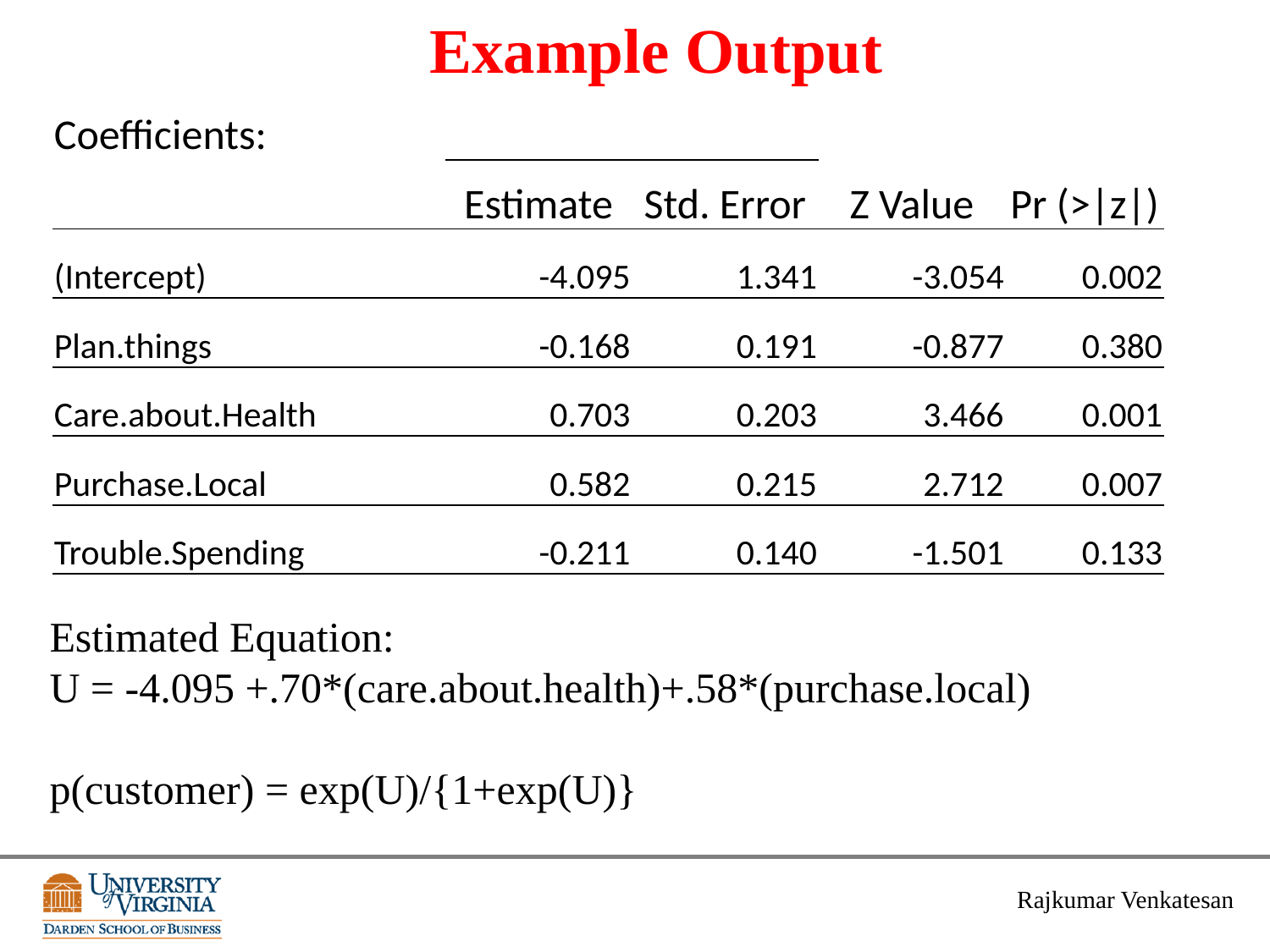

# Example Output
| Coefficients: |  |  |  |  |
| --- | --- | --- | --- | --- |
|  | Estimate | Std. Error | Z Value | Pr (>|z|) |
| (Intercept) | -4.095 | 1.341 | -3.054 | 0.002 |
| Plan.things | -0.168 | 0.191 | -0.877 | 0.380 |
| Care.about.Health | 0.703 | 0.203 | 3.466 | 0.001 |
| Purchase.Local | 0.582 | 0.215 | 2.712 | 0.007 |
| Trouble.Spending | -0.211 | 0.140 | -1.501 | 0.133 |
Estimated Equation:
U = -4.095 +.70*(care.about.health)+.58*(purchase.local)

p(customer) = exp(U)/{1+exp(U)}